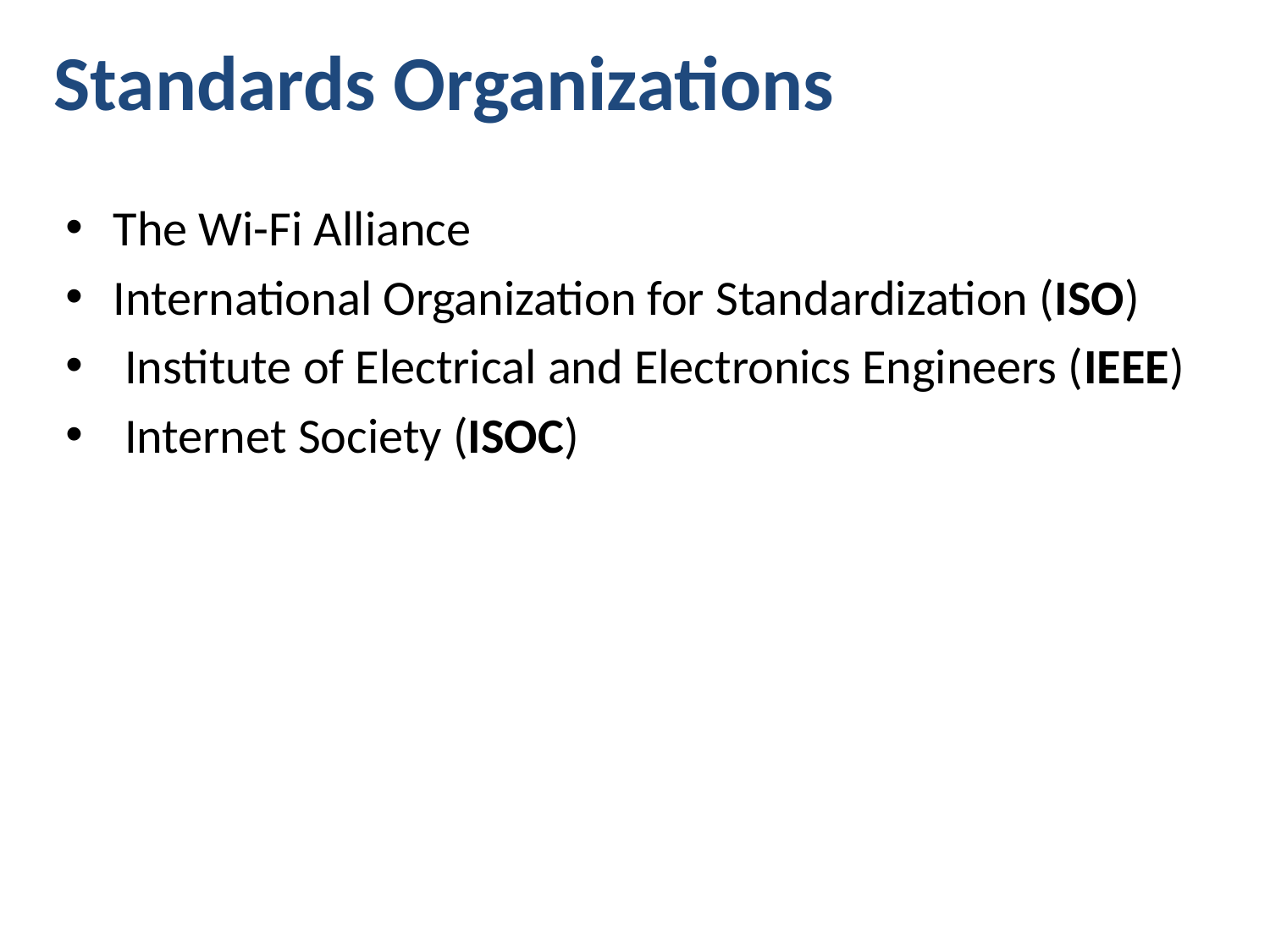

# Standards Organizations
The Wi-Fi Alliance
International Organization for Standardization (ISO)
 Institute of Electrical and Electronics Engineers (IEEE)
 Internet Society (ISOC)